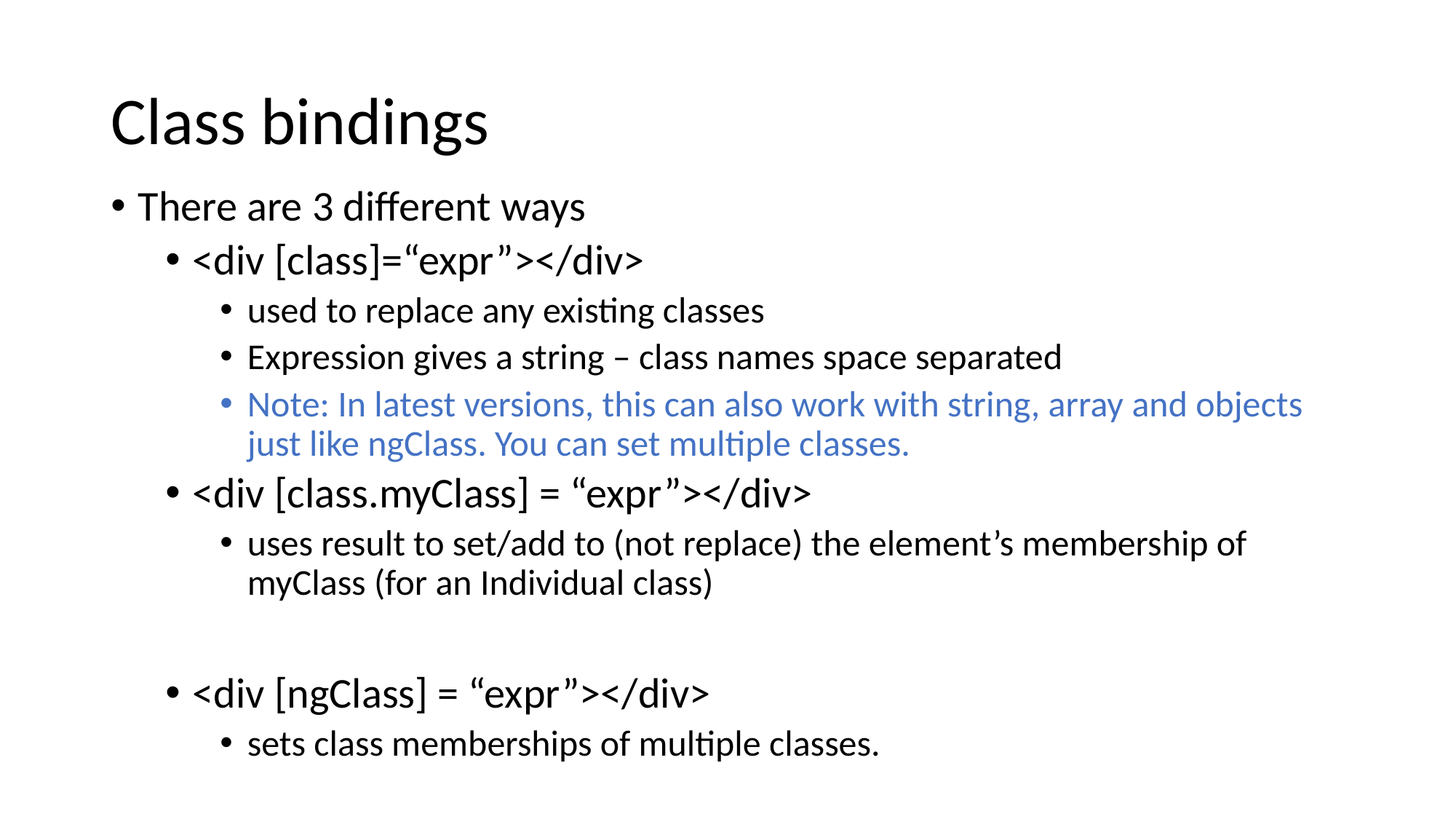

# Class bindings
There are 3 different ways
<div [class]=“expr”></div>
used to replace any existing classes
Expression gives a string – class names space separated
Note: In latest versions, this can also work with string, array and objects just like ngClass. You can set multiple classes.
<div [class.myClass] = “expr”></div>
uses result to set/add to (not replace) the element’s membership of myClass (for an Individual class)

<div [ngClass] = “expr”></div>
sets class memberships of multiple classes.